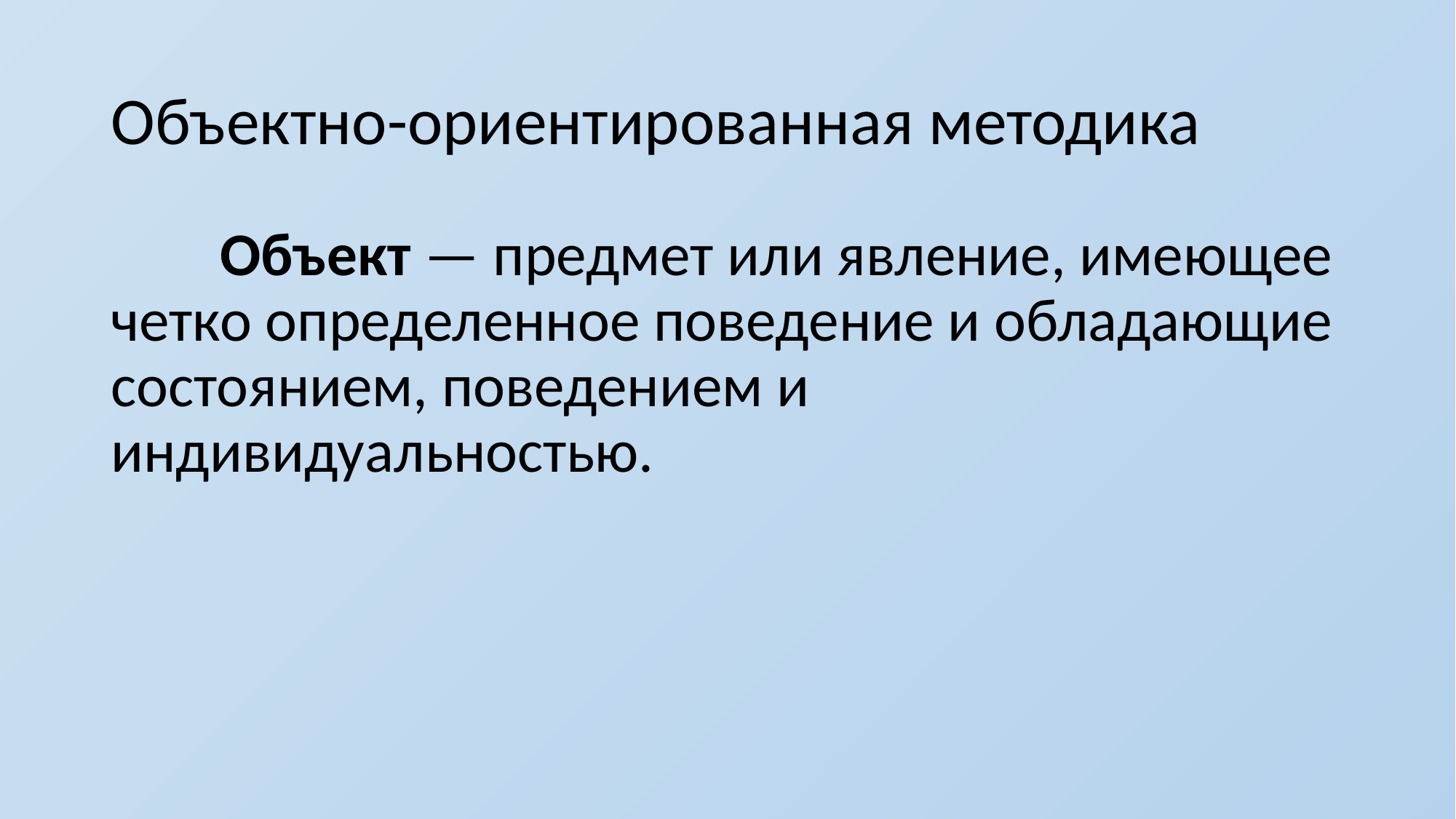

# Объектно-ориентированная методика
	Объект — предмет или явление, имеющее четко определенное поведение и обладающие состоянием, поведением и индивидуальностью.